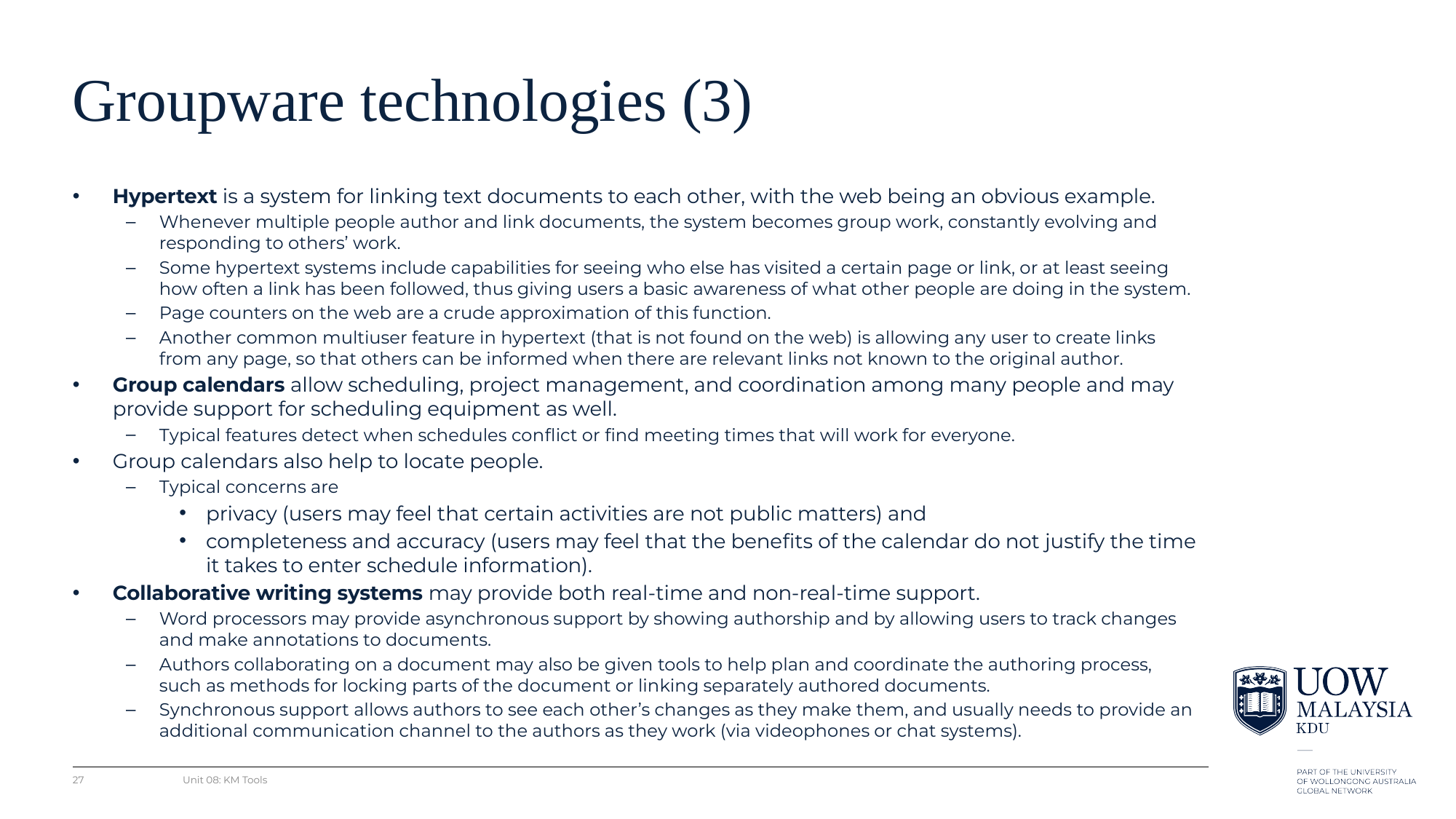

# Groupware technologies (3)
Hypertext is a system for linking text documents to each other, with the web being an obvious example.
Whenever multiple people author and link documents, the system becomes group work, constantly evolving and responding to others’ work.
Some hypertext systems include capabilities for seeing who else has visited a certain page or link, or at least seeing how often a link has been followed, thus giving users a basic awareness of what other people are doing in the system.
Page counters on the web are a crude approximation of this function.
Another common multiuser feature in hypertext (that is not found on the web) is allowing any user to create links from any page, so that others can be informed when there are relevant links not known to the original author.
Group calendars allow scheduling, project management, and coordination among many people and may provide support for scheduling equipment as well.
Typical features detect when schedules conﬂict or ﬁnd meeting times that will work for everyone.
Group calendars also help to locate people.
Typical concerns are
privacy (users may feel that certain activities are not public matters) and
completeness and accuracy (users may feel that the beneﬁts of the calendar do not justify the time it takes to enter schedule information).
Collaborative writing systems may provide both real-time and non-real-time support.
Word processors may provide asynchronous support by showing authorship and by allowing users to track changes and make annotations to documents.
Authors collaborating on a document may also be given tools to help plan and coordinate the authoring process, such as methods for locking parts of the document or linking separately authored documents.
Synchronous support allows authors to see each other’s changes as they make them, and usually needs to provide an additional communication channel to the authors as they work (via videophones or chat systems).
27
Unit 08: KM Tools